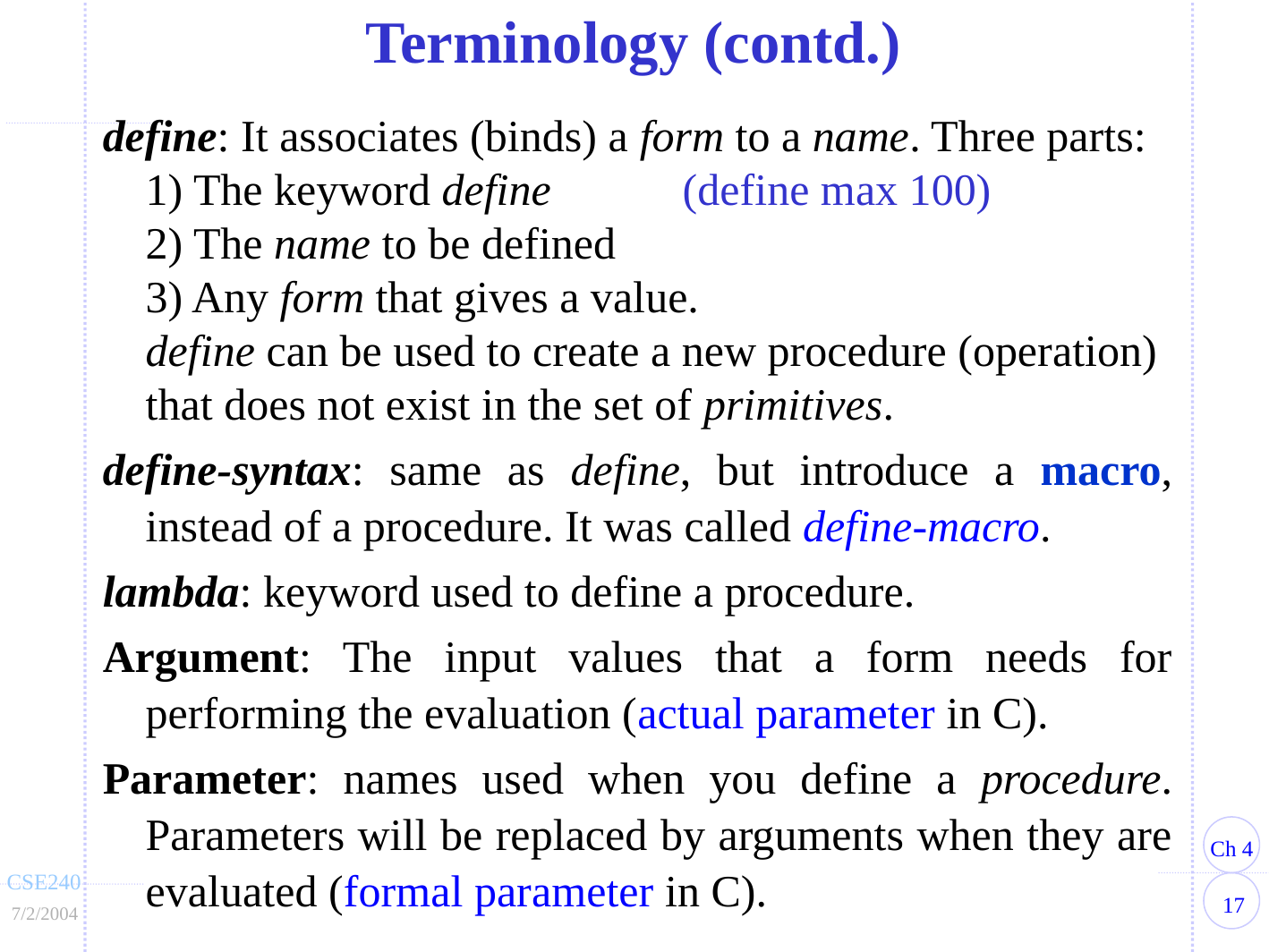

Terminology (contd.)
define: It associates (binds) a form to a name. Three parts:
	1) The keyword define	(define max 100)
	2) The name to be defined
	3) Any form that gives a value.
	define can be used to create a new procedure (operation) that does not exist in the set of primitives.
define-syntax: same as define, but introduce a macro, instead of a procedure. It was called define-macro.
lambda: keyword used to define a procedure.
Argument: The input values that a form needs for performing the evaluation (actual parameter in C).
Parameter: names used when you define a procedure. Parameters will be replaced by arguments when they are evaluated (formal parameter in C).